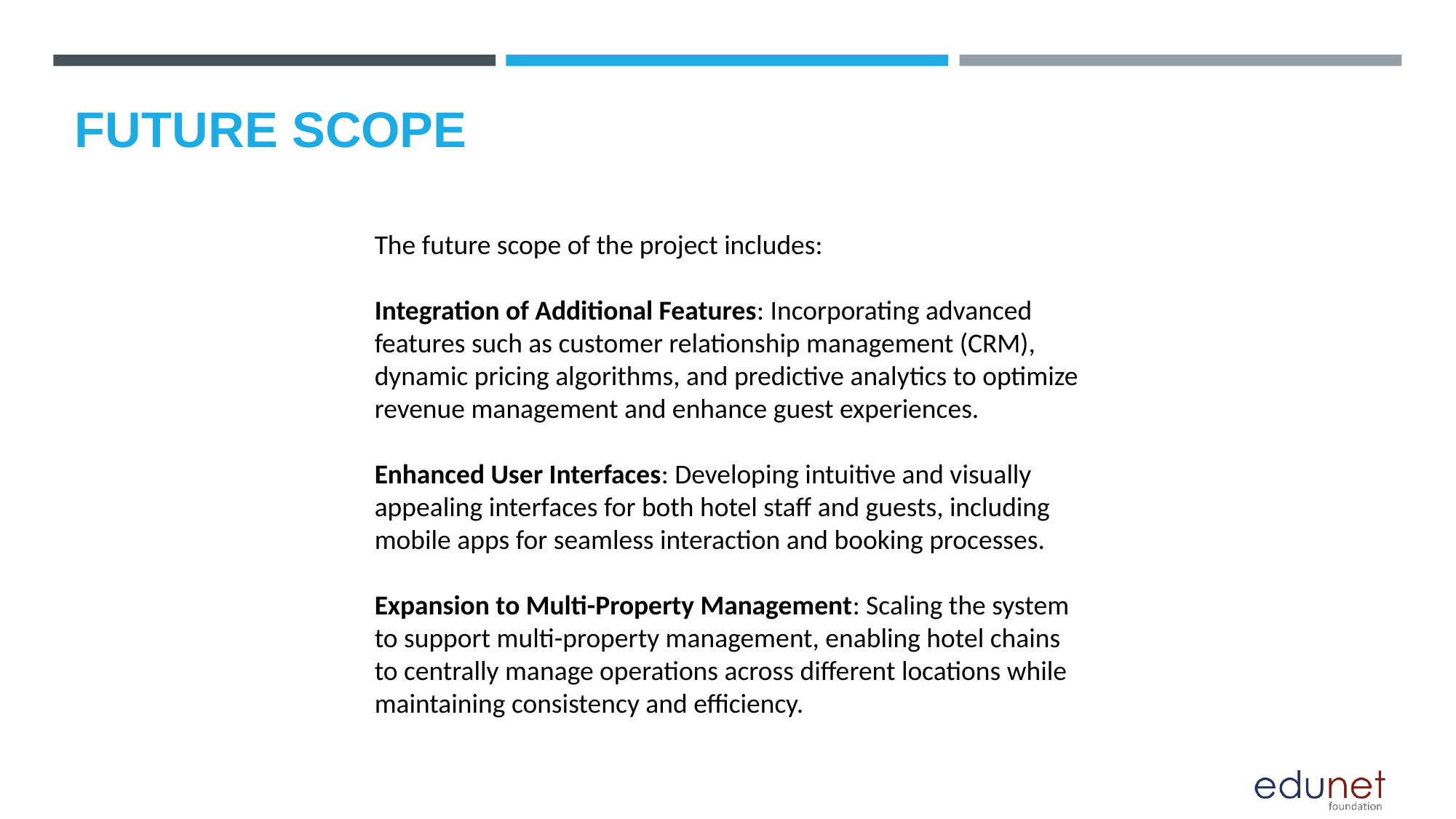

# FUTURE SCOPE
The future scope of the project includes:

Integration of Additional Features: Incorporating advanced features such as customer relationship management (CRM), dynamic pricing algorithms, and predictive analytics to optimize revenue management and enhance guest experiences.

Enhanced User Interfaces: Developing intuitive and visually appealing interfaces for both hotel staff and guests, including mobile apps for seamless interaction and booking processes.

Expansion to Multi-Property Management: Scaling the system to support multi-property management, enabling hotel chains to centrally manage operations across different locations while maintaining consistency and efficiency.